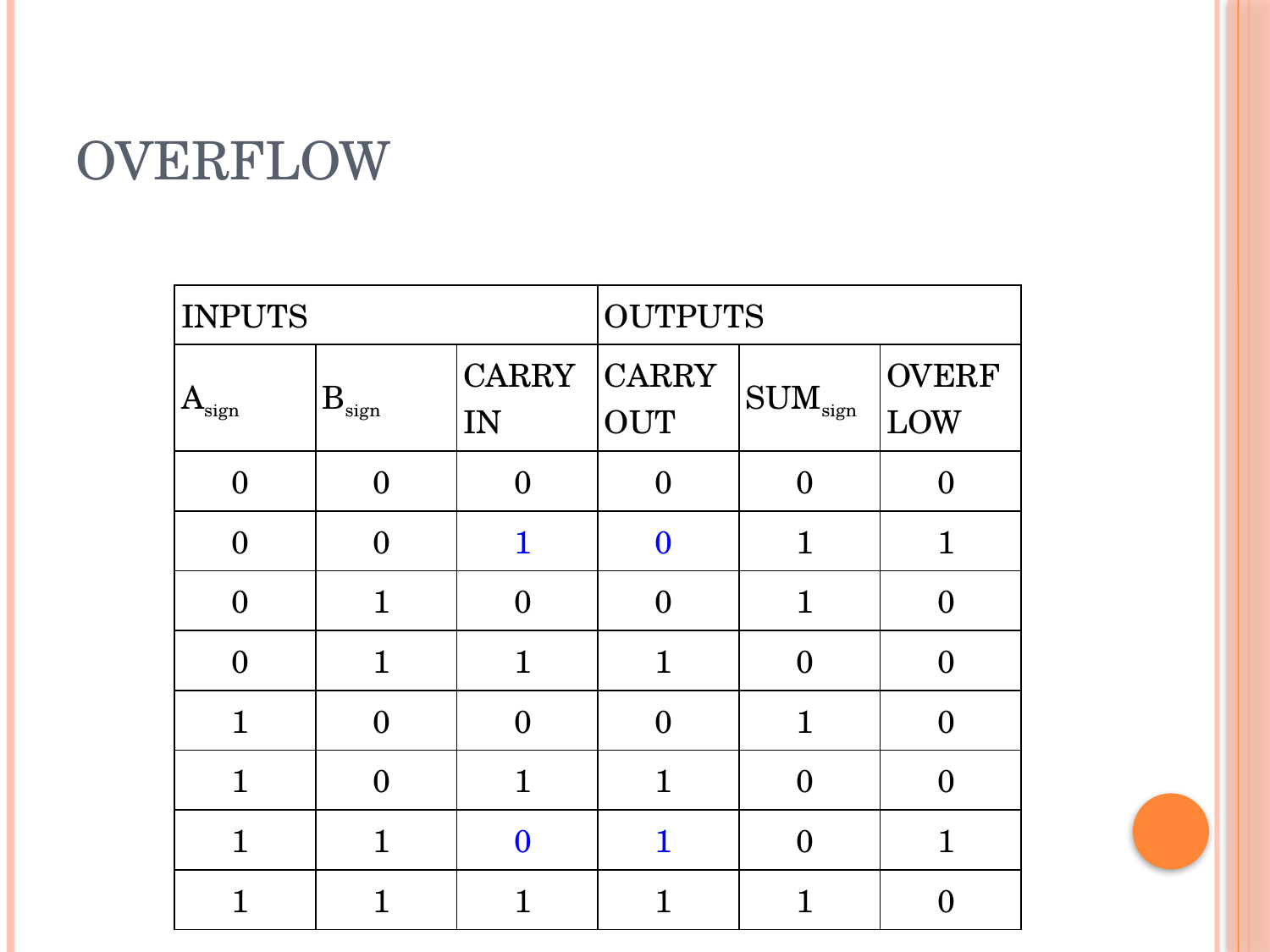

# Overflow
| INPUTS |  |  | OUTPUTS |  |  |
| --- | --- | --- | --- | --- | --- |
| Asign | Bsign | CARRY IN | CARRY OUT | SUMsign | OVERFLOW |
| 0 | 0 | 0 | 0 | 0 | 0 |
| 0 | 0 | 1 | 0 | 1 | 1 |
| 0 | 1 | 0 | 0 | 1 | 0 |
| 0 | 1 | 1 | 1 | 0 | 0 |
| 1 | 0 | 0 | 0 | 1 | 0 |
| 1 | 0 | 1 | 1 | 0 | 0 |
| 1 | 1 | 0 | 1 | 0 | 1 |
| 1 | 1 | 1 | 1 | 1 | 0 |